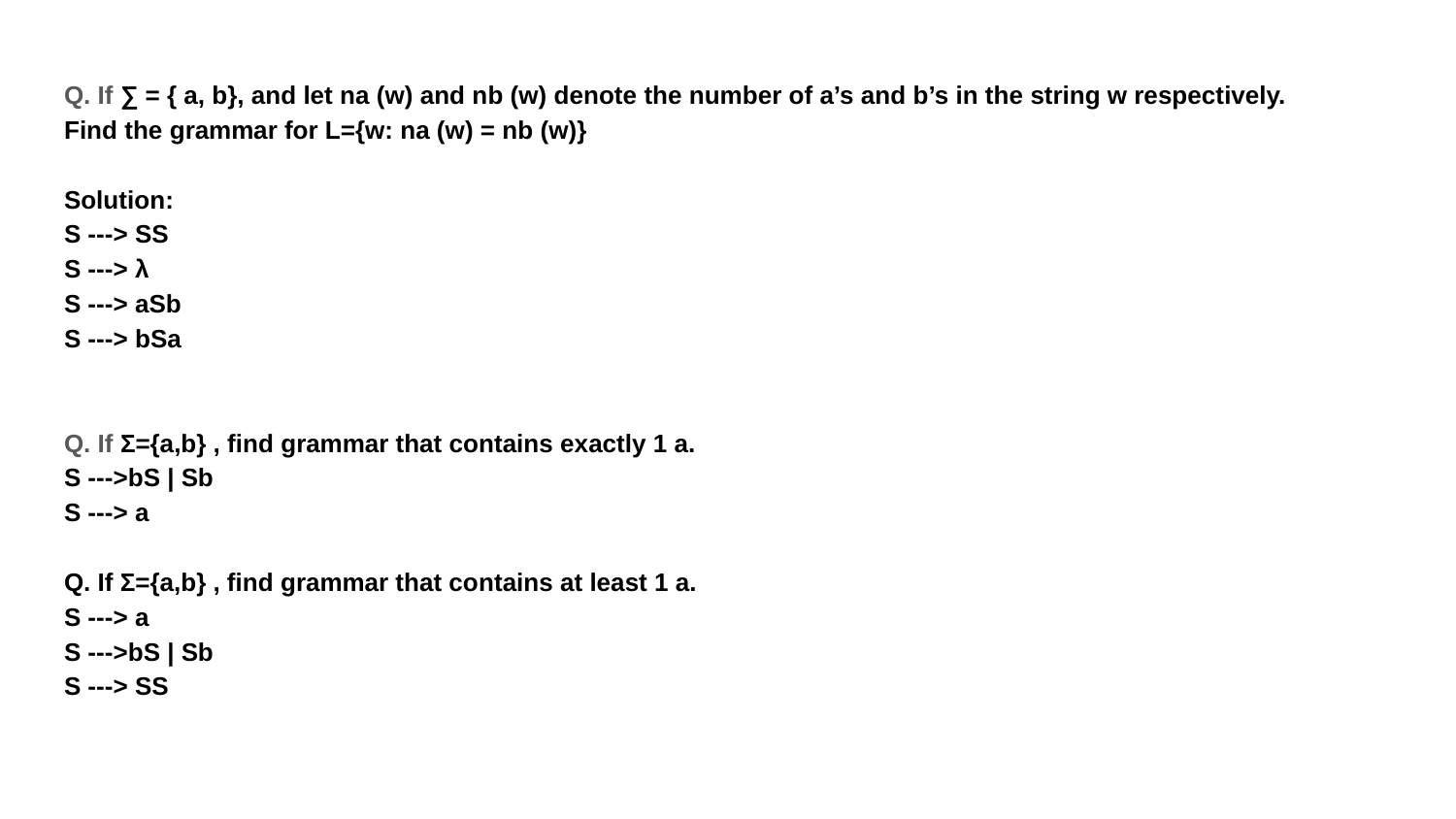

Q. If ∑ = { a, b}, and let na (w) and nb (w) denote the number of a’s and b’s in the string w respectively.
Find the grammar for L={w: na (w) = nb (w)}

Solution:
S ---> SS
S ---> λ
S ---> aSb
S ---> bSa

Q. If Σ={a,b} , ﬁnd grammar that contains exactly 1 a.
S --->bS | Sb
S ---> a

Q. If Σ={a,b} , ﬁnd grammar that contains at least 1 a.
S ---> a
S --->bS | Sb
S ---> SS